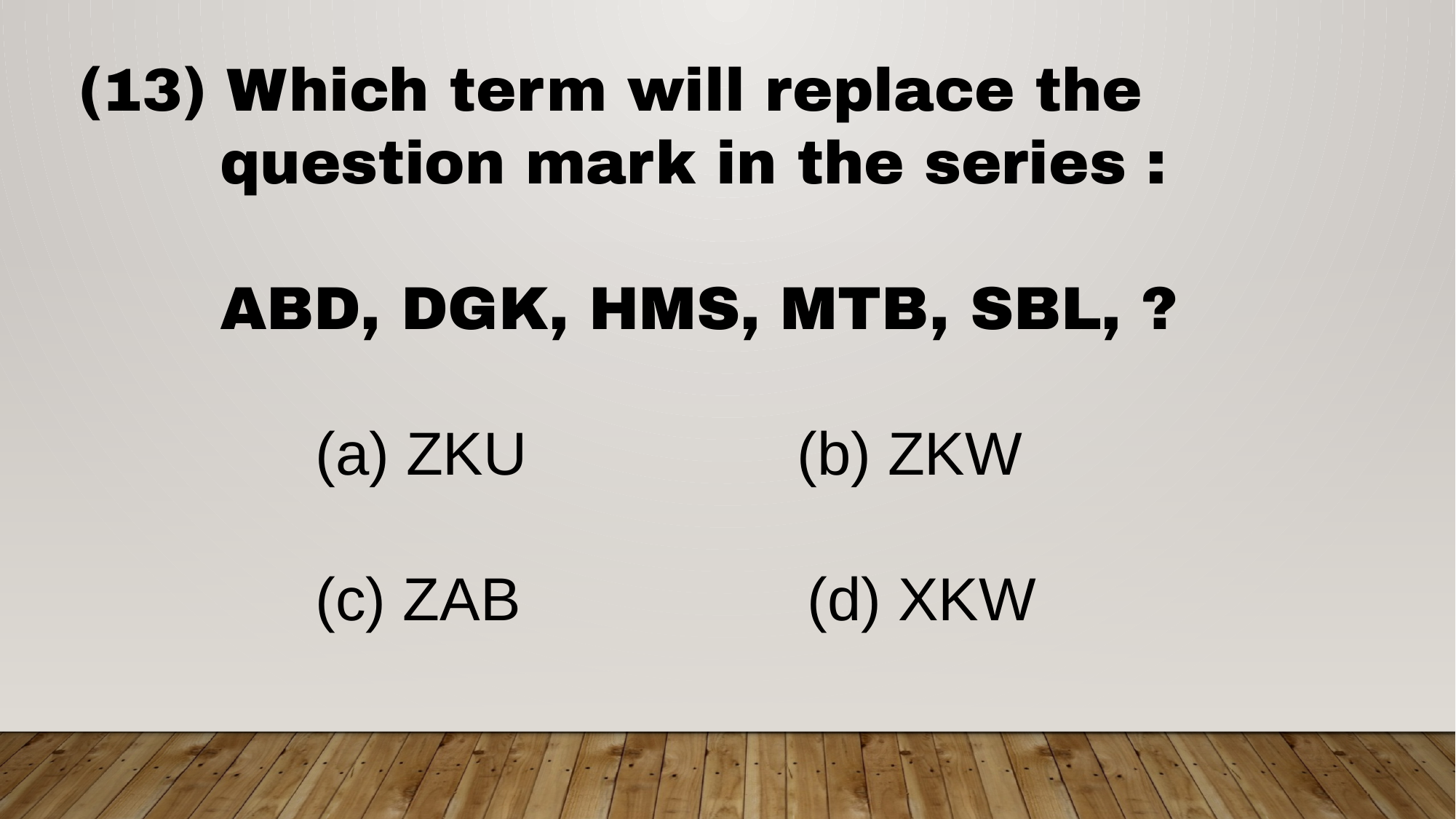

(13) Which term will replace the
       question mark in the series :

       ABD, DGK, HMS, MTB, SBL, ?

              (a) ZKU                (b) ZKW

              (c) ZAB                 (d) XKW